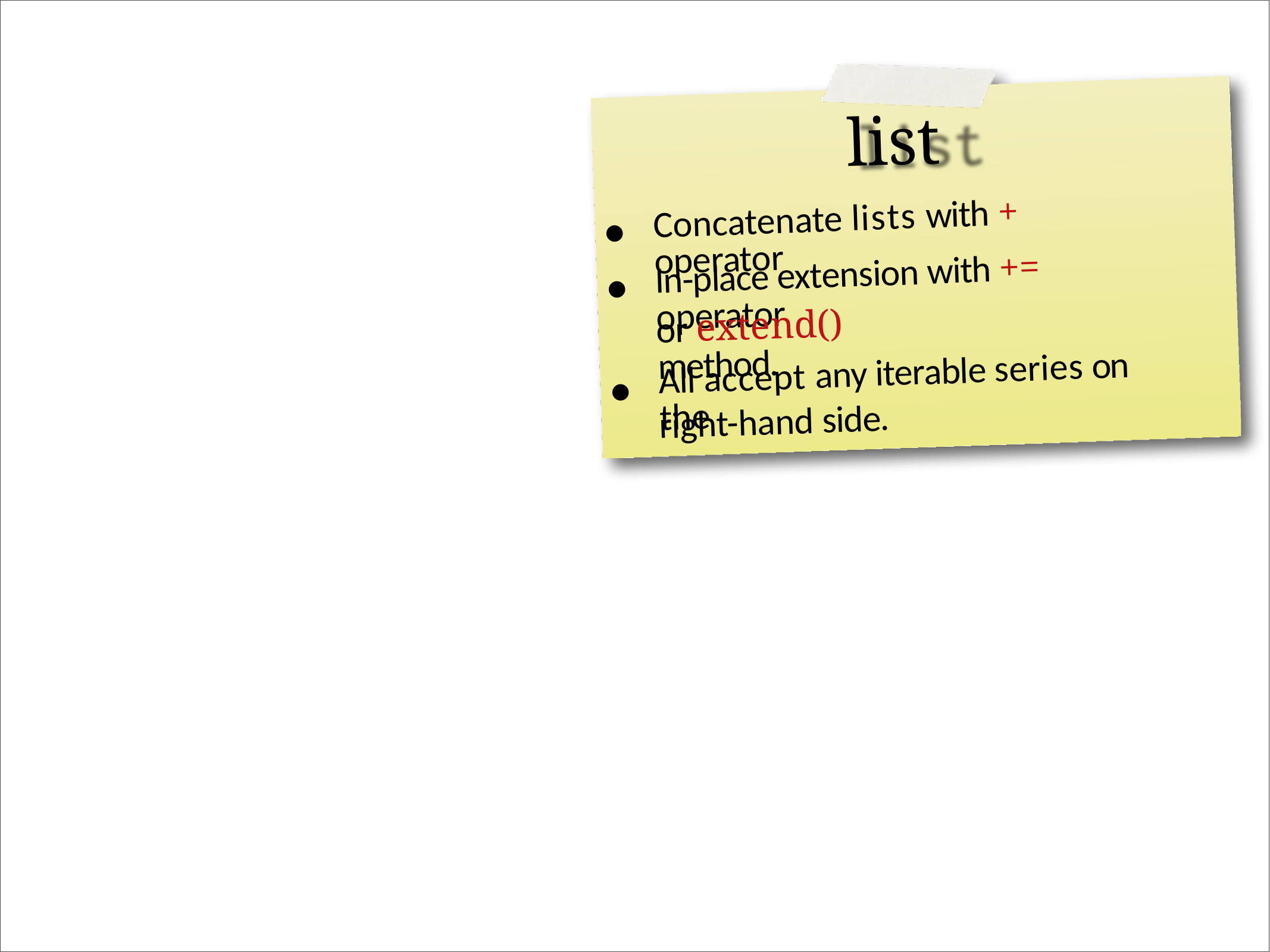

list
Concatenate lists with + operator
•
In-place extension with += operator
•
or extend() method.
All accept any iterable series on the
•
right-hand side.